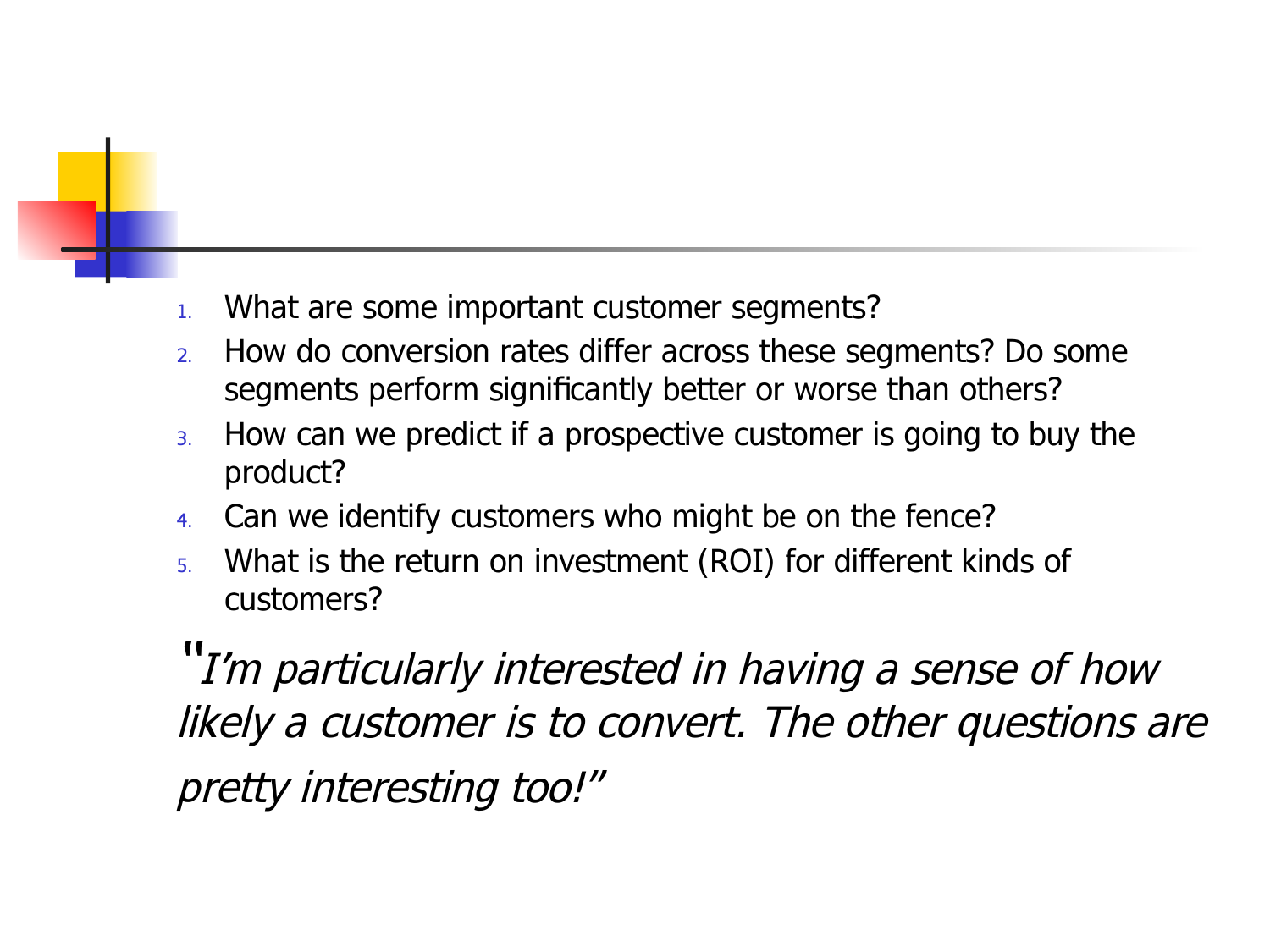

#
What are some important customer segments?
How do conversion rates differ across these segments? Do some segments perform significantly better or worse than others?
How can we predict if a prospective customer is going to buy the product?
Can we identify customers who might be on the fence?
What is the return on investment (ROI) for different kinds of customers?
“I’m particularly interested in having a sense of how likely a customer is to convert. The other questions are pretty interesting too!”